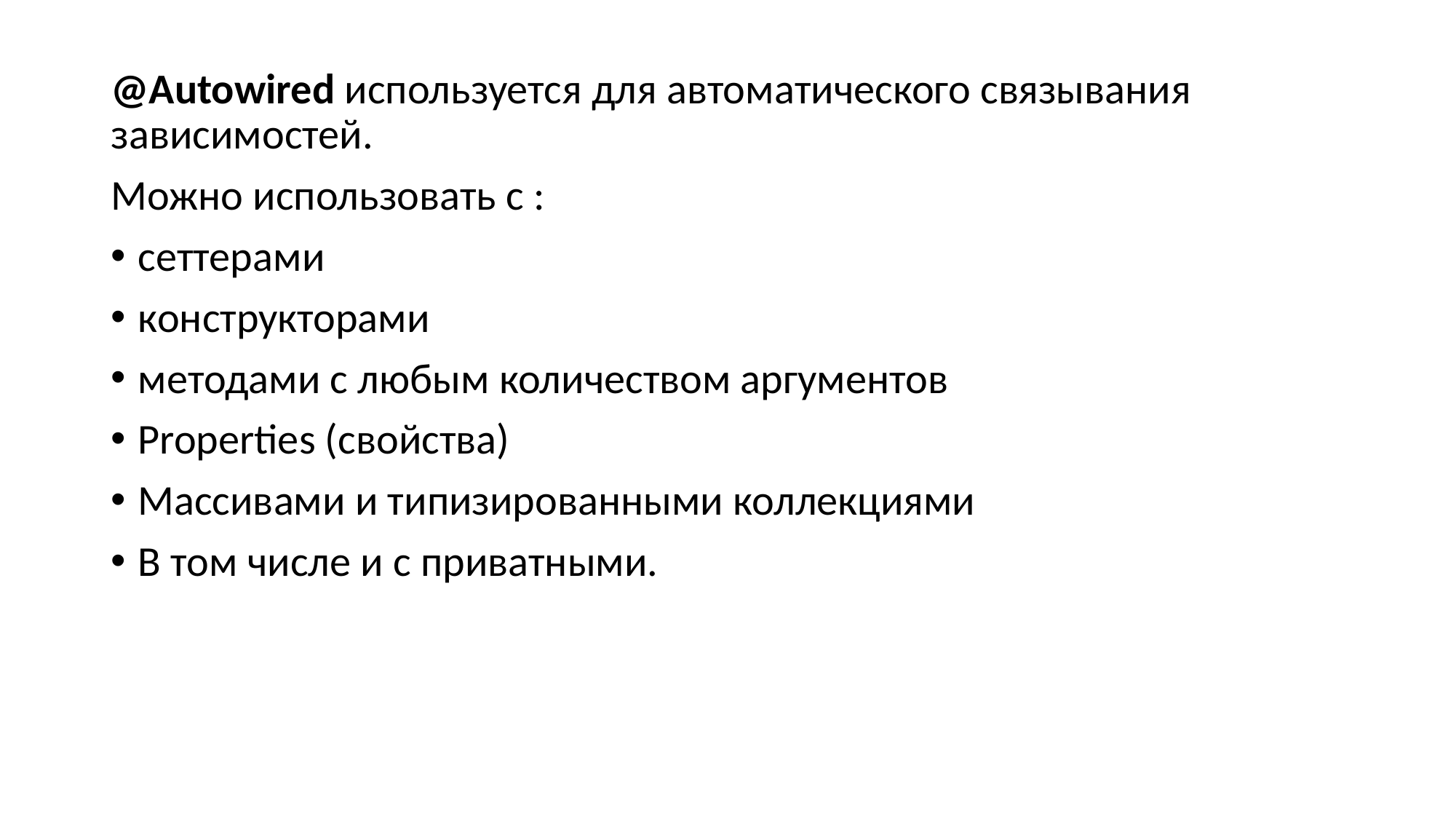

@Autowired используется для автоматического связывания зависимостей.
Можно использовать с :
сеттерами
конструкторами
методами с любым количеством аргументов
Properties (свойства)
Массивами и типизированными коллекциями
В том числе и с приватными.